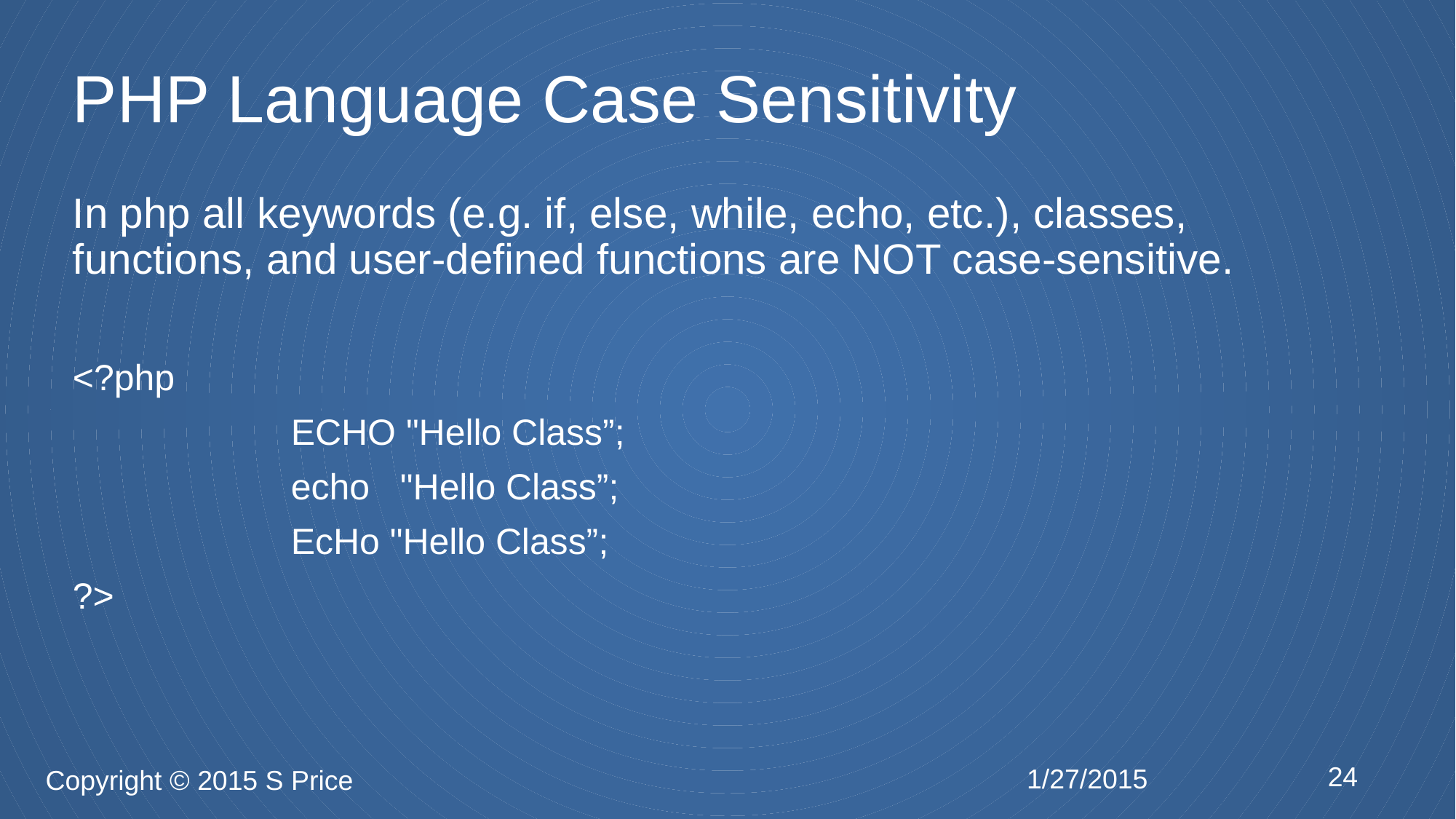

# PHP Language Case Sensitivity
In php all keywords (e.g. if, else, while, echo, etc.), classes, functions, and user-defined functions are NOT case-sensitive.

<?php
		ECHO "Hello Class”;
		echo 	"Hello Class”;
		EcHo "Hello Class”;
?>

24
1/27/2015
Copyright © 2015 S Price